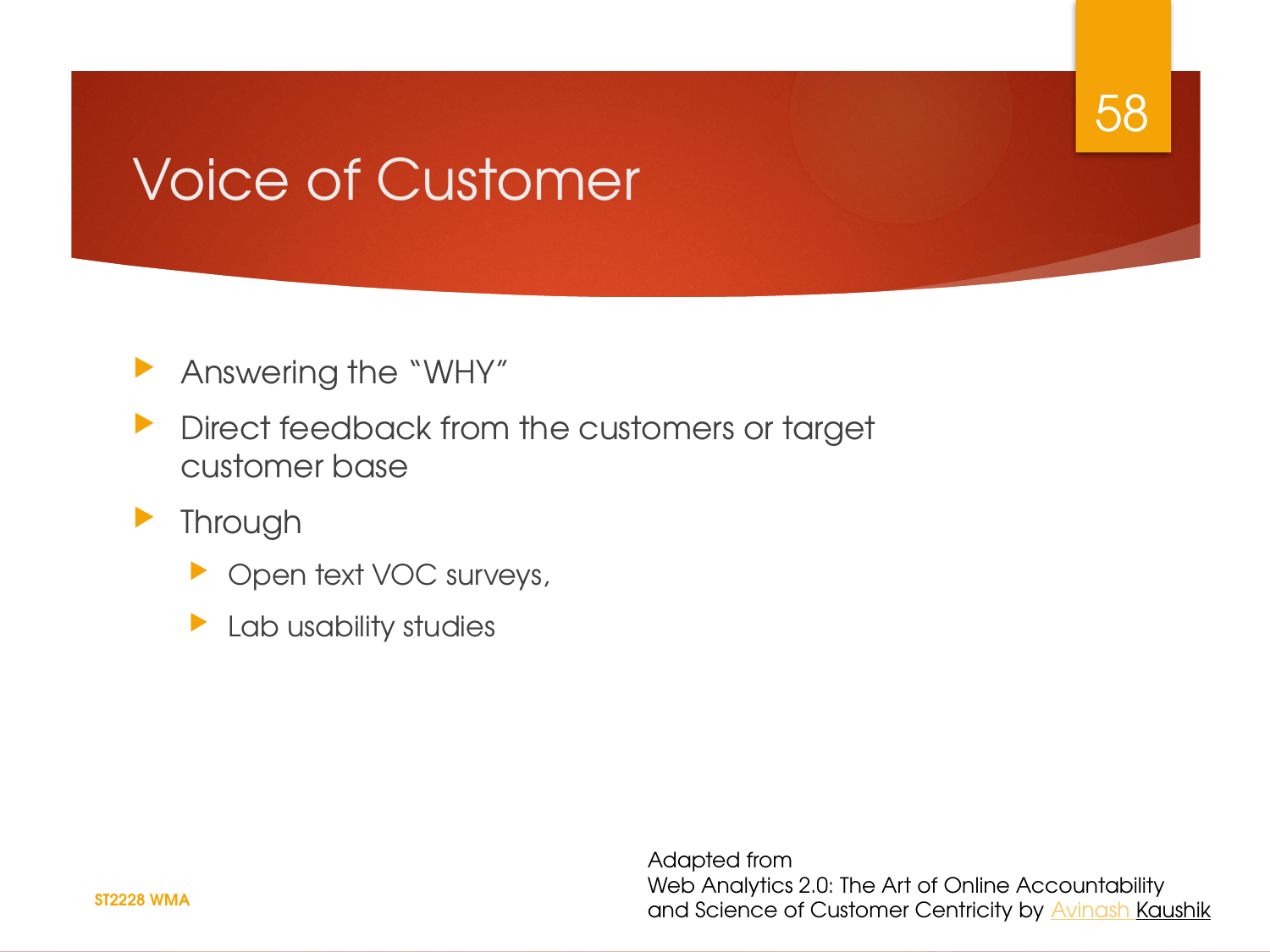

58
# Voice of Customer
Answering the “WHY”
Direct feedback from the customers or target customer base
Through
Open text VOC surveys,
Lab usability studies
Adapted from
Web Analytics 2.0: The Art of Online Accountability
and Science of Customer Centricity by Avinash Kaushik
ST2228 WMA